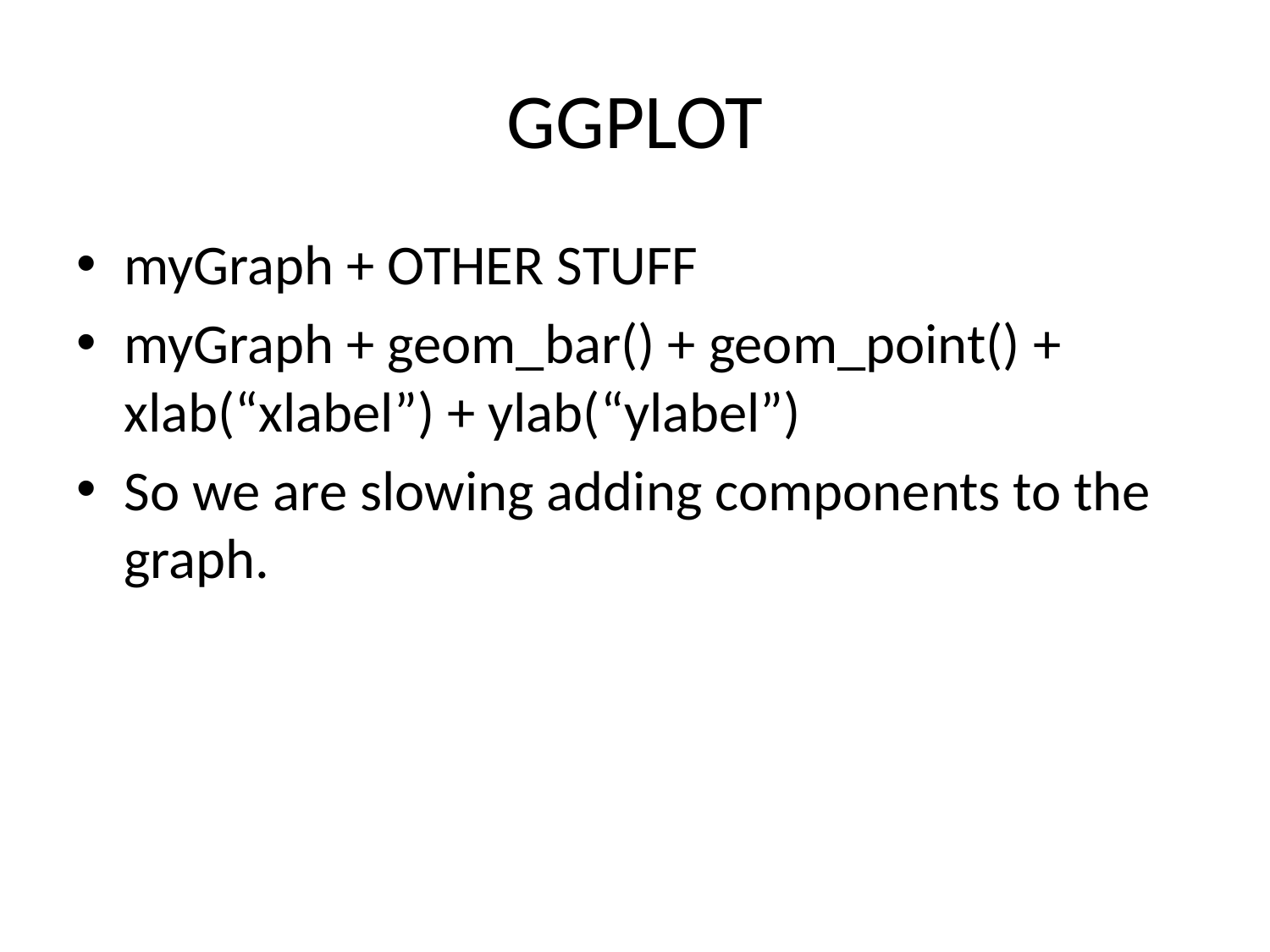

# GGPLOT
myGraph + OTHER STUFF
myGraph + geom_bar() + geom_point() + xlab(“xlabel”) + ylab(“ylabel”)
So we are slowing adding components to the graph.